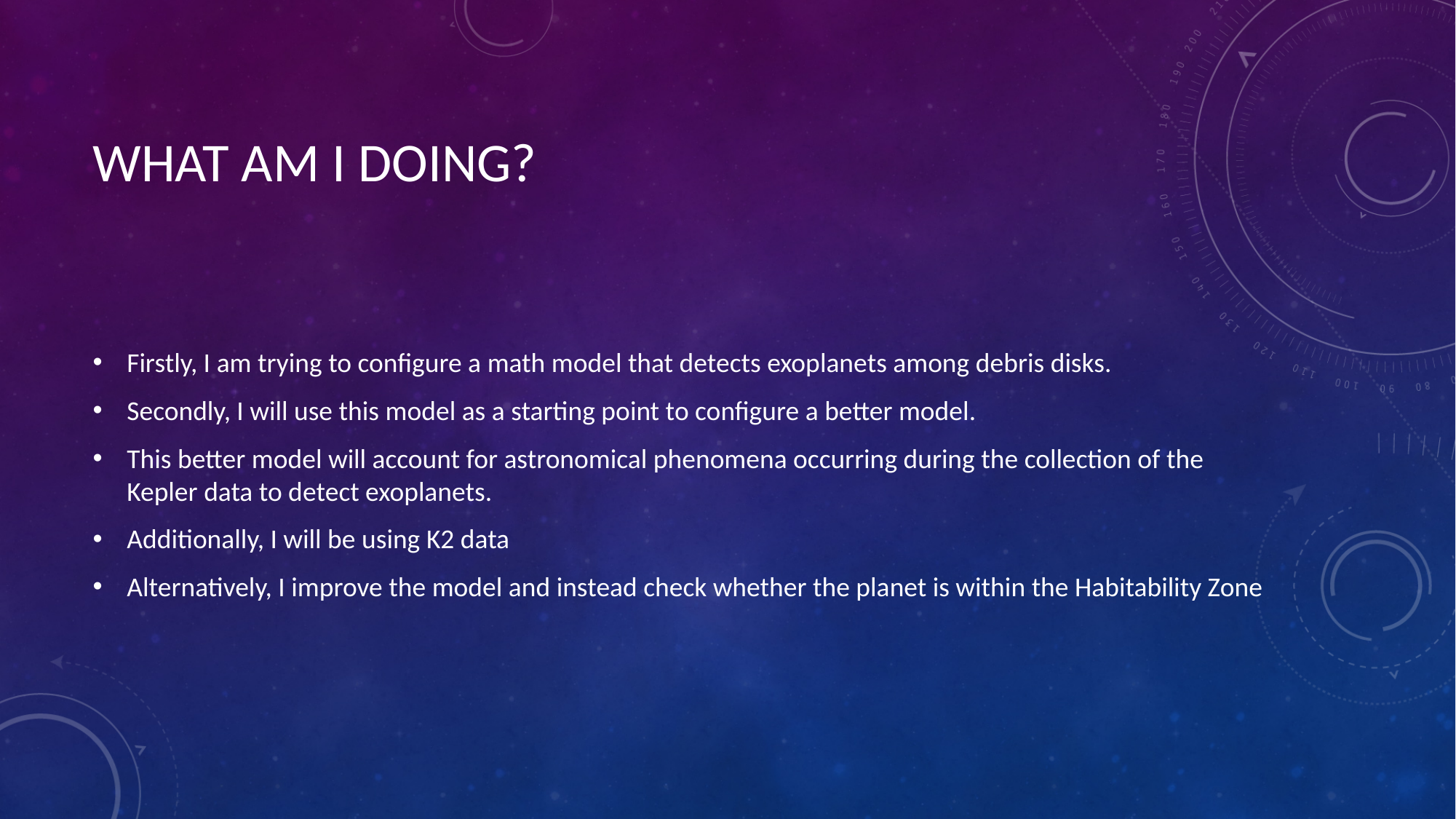

# What Am I Doing?
Firstly, I am trying to configure a math model that detects exoplanets among debris disks.
Secondly, I will use this model as a starting point to configure a better model.
This better model will account for astronomical phenomena occurring during the collection of the Kepler data to detect exoplanets.
Additionally, I will be using K2 data
Alternatively, I improve the model and instead check whether the planet is within the Habitability Zone